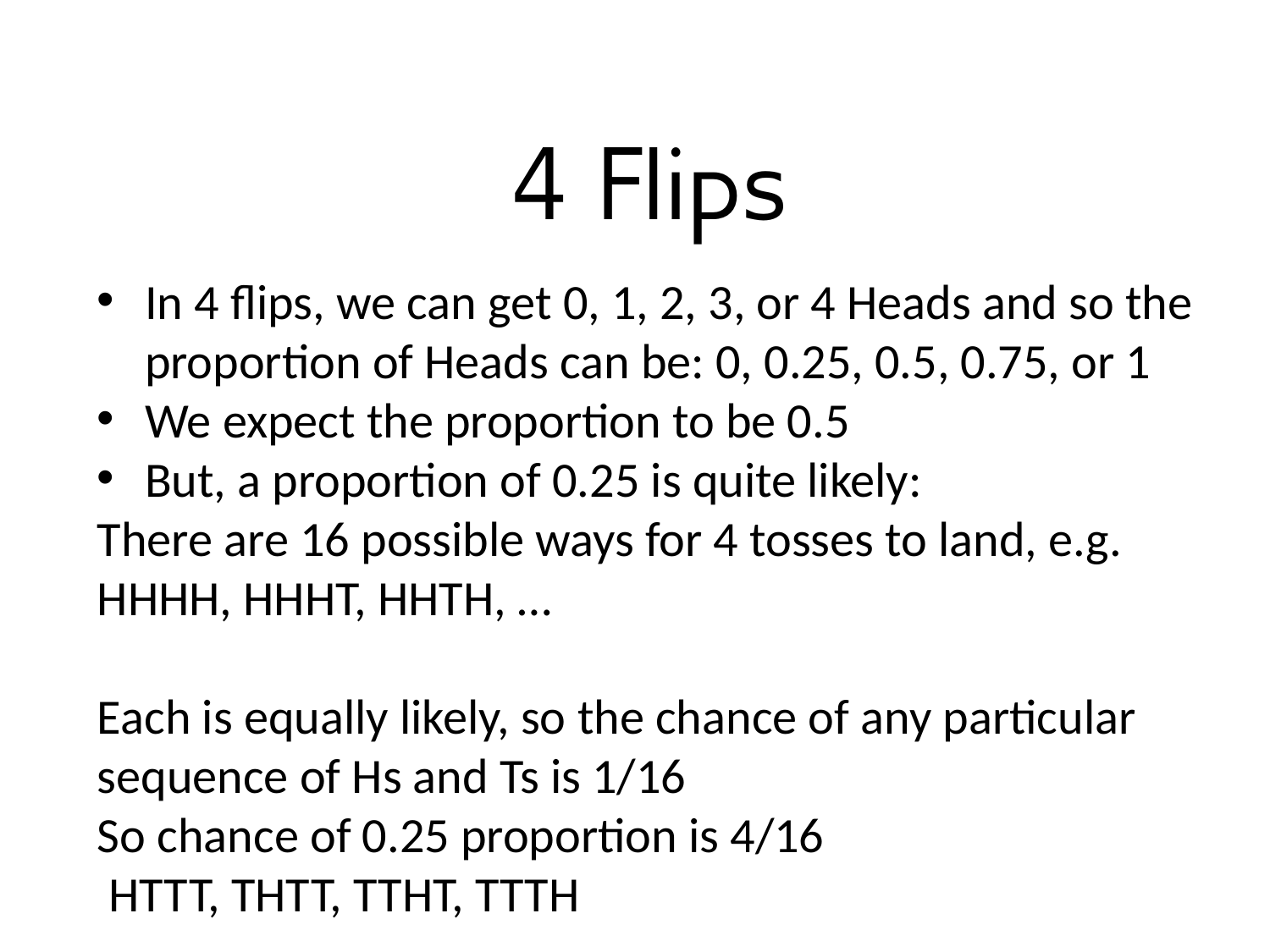

# 4 Flips
In 4 flips, we can get 0, 1, 2, 3, or 4 Heads and so the proportion of Heads can be: 0, 0.25, 0.5, 0.75, or 1
We expect the proportion to be 0.5
But, a proportion of 0.25 is quite likely:
There are 16 possible ways for 4 tosses to land, e.g. HHHH, HHHT, HHTH, …

Each is equally likely, so the chance of any particular sequence of Hs and Ts is 1/16
So chance of 0.25 proportion is 4/16
 HTTT, THTT, TTHT, TTTH